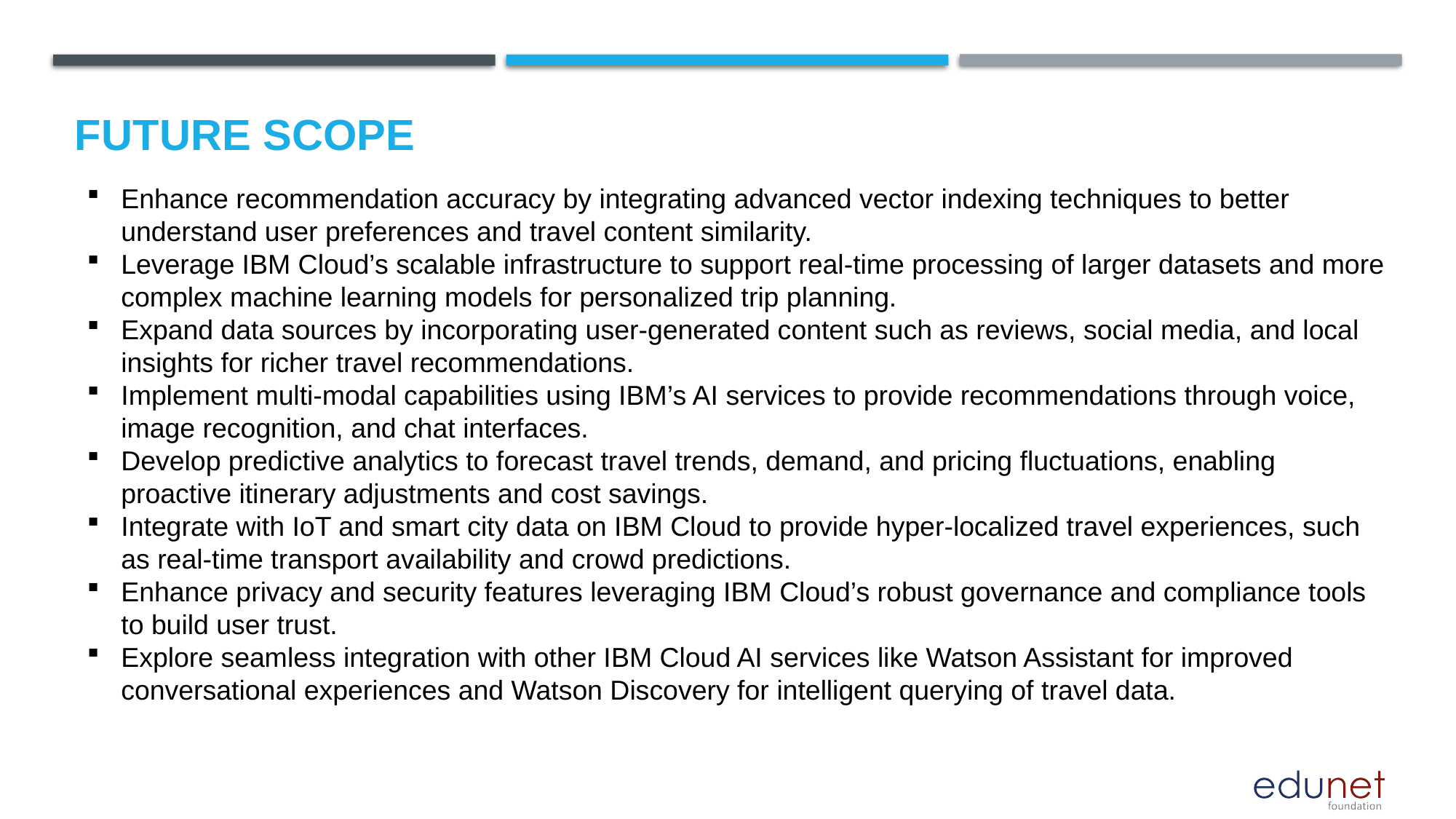

Future scope
Enhance recommendation accuracy by integrating advanced vector indexing techniques to better understand user preferences and travel content similarity.
Leverage IBM Cloud’s scalable infrastructure to support real-time processing of larger datasets and more complex machine learning models for personalized trip planning.
Expand data sources by incorporating user-generated content such as reviews, social media, and local insights for richer travel recommendations.
Implement multi-modal capabilities using IBM’s AI services to provide recommendations through voice, image recognition, and chat interfaces.
Develop predictive analytics to forecast travel trends, demand, and pricing fluctuations, enabling proactive itinerary adjustments and cost savings.
Integrate with IoT and smart city data on IBM Cloud to provide hyper-localized travel experiences, such as real-time transport availability and crowd predictions.
Enhance privacy and security features leveraging IBM Cloud’s robust governance and compliance tools to build user trust.
Explore seamless integration with other IBM Cloud AI services like Watson Assistant for improved conversational experiences and Watson Discovery for intelligent querying of travel data.